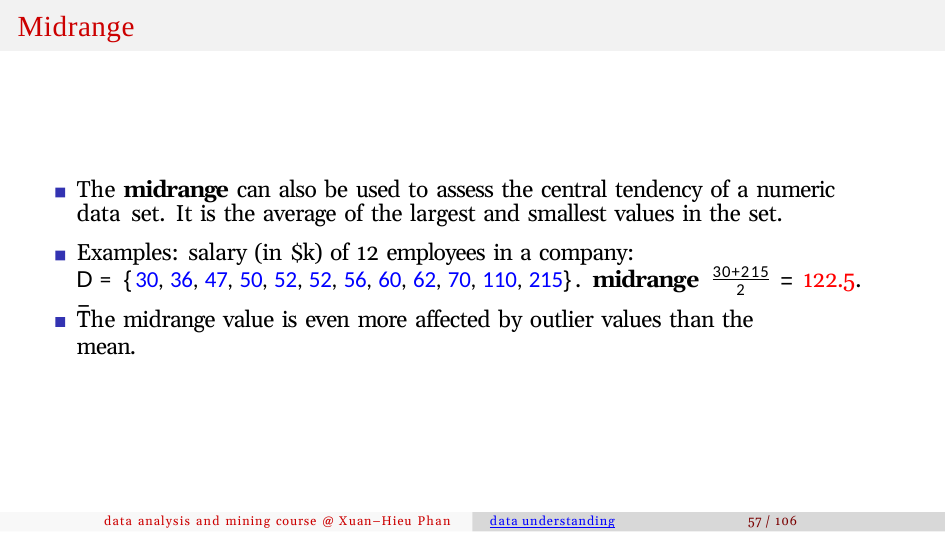

# Midrange
The midrange can also be used to assess the central tendency of a numeric data  set. It is the average of the largest and smallest values in the set.
Examples: salary (in $k) of 12 employees in a company:

30+215
2
D = {30, 36, 47, 50, 52, 52, 56, 60, 62, 70, 110, 215}.  midrange =
= 122.5.
The midrange value is even more affected by outlier values than the mean.

data analysis and mining course @ Xuan–Hieu Phan
data understanding
57 / 106